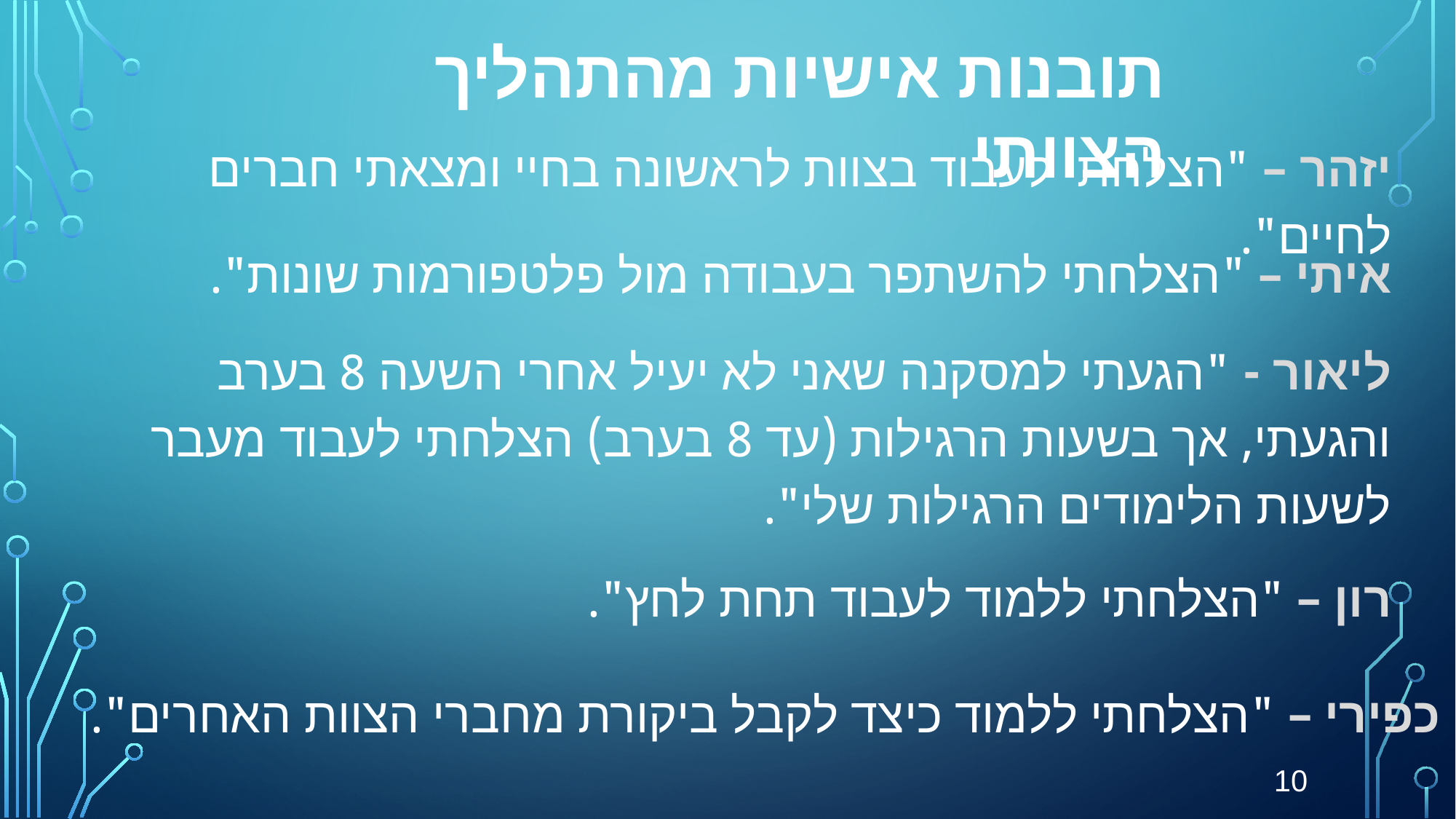

תובנות אישיות מהתהליך הצוותי
יזהר – "הצלחתי לעבוד בצוות לראשונה בחיי ומצאתי חברים לחיים".
איתי – "הצלחתי להשתפר בעבודה מול פלטפורמות שונות".
ליאור - "הגעתי למסקנה שאני לא יעיל אחרי השעה 8 בערב והגעתי, אך בשעות הרגילות (עד 8 בערב) הצלחתי לעבוד מעבר לשעות הלימודים הרגילות שלי".
רון – "הצלחתי ללמוד לעבוד תחת לחץ".
כפירי – "הצלחתי ללמוד כיצד לקבל ביקורת מחברי הצוות האחרים".
10